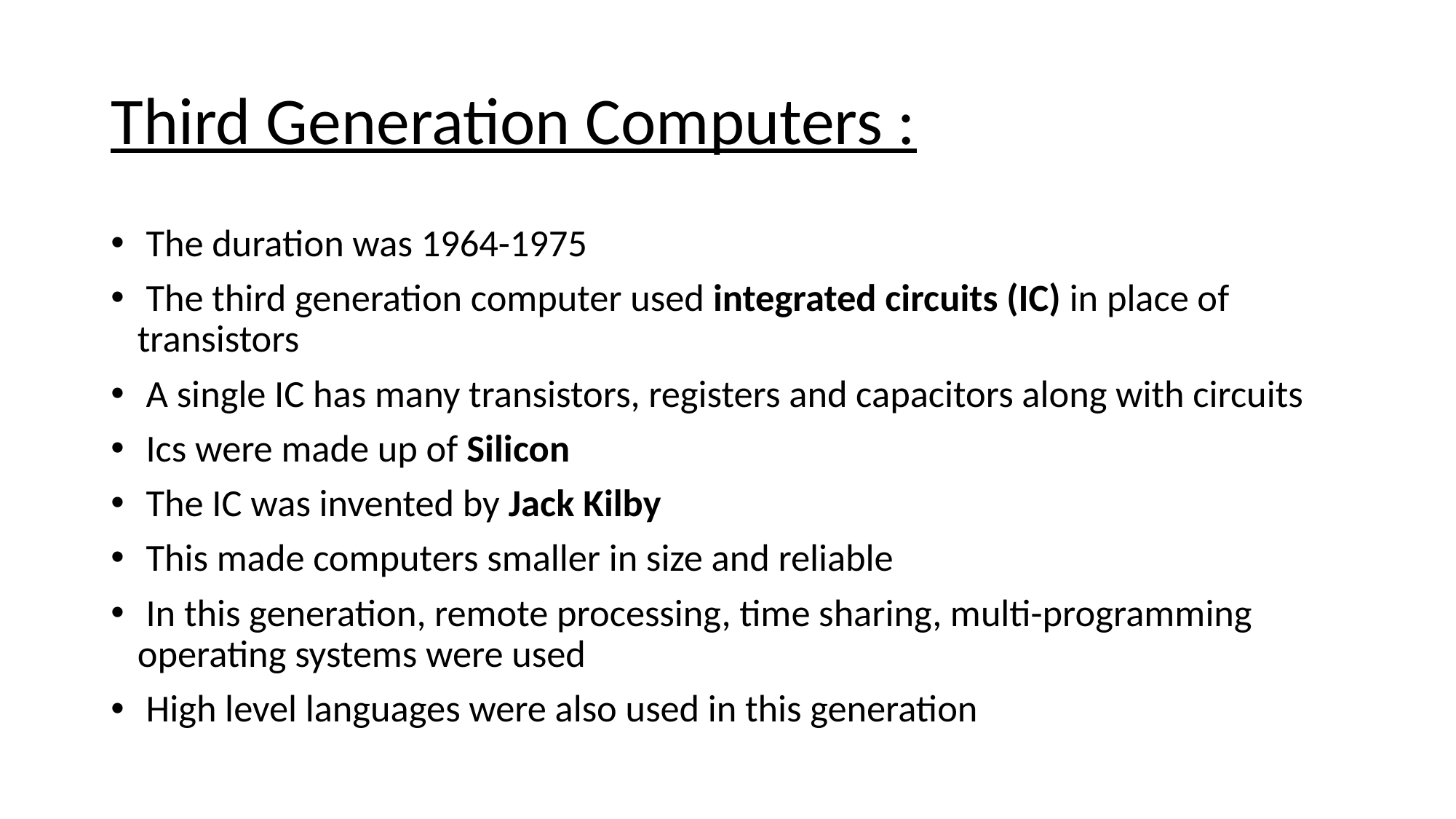

# Third Generation Computers :
 The duration was 1964-1975
 The third generation computer used integrated circuits (IC) in place of transistors
 A single IC has many transistors, registers and capacitors along with circuits
 Ics were made up of Silicon
 The IC was invented by Jack Kilby
 This made computers smaller in size and reliable
 In this generation, remote processing, time sharing, multi-programming operating systems were used
 High level languages were also used in this generation